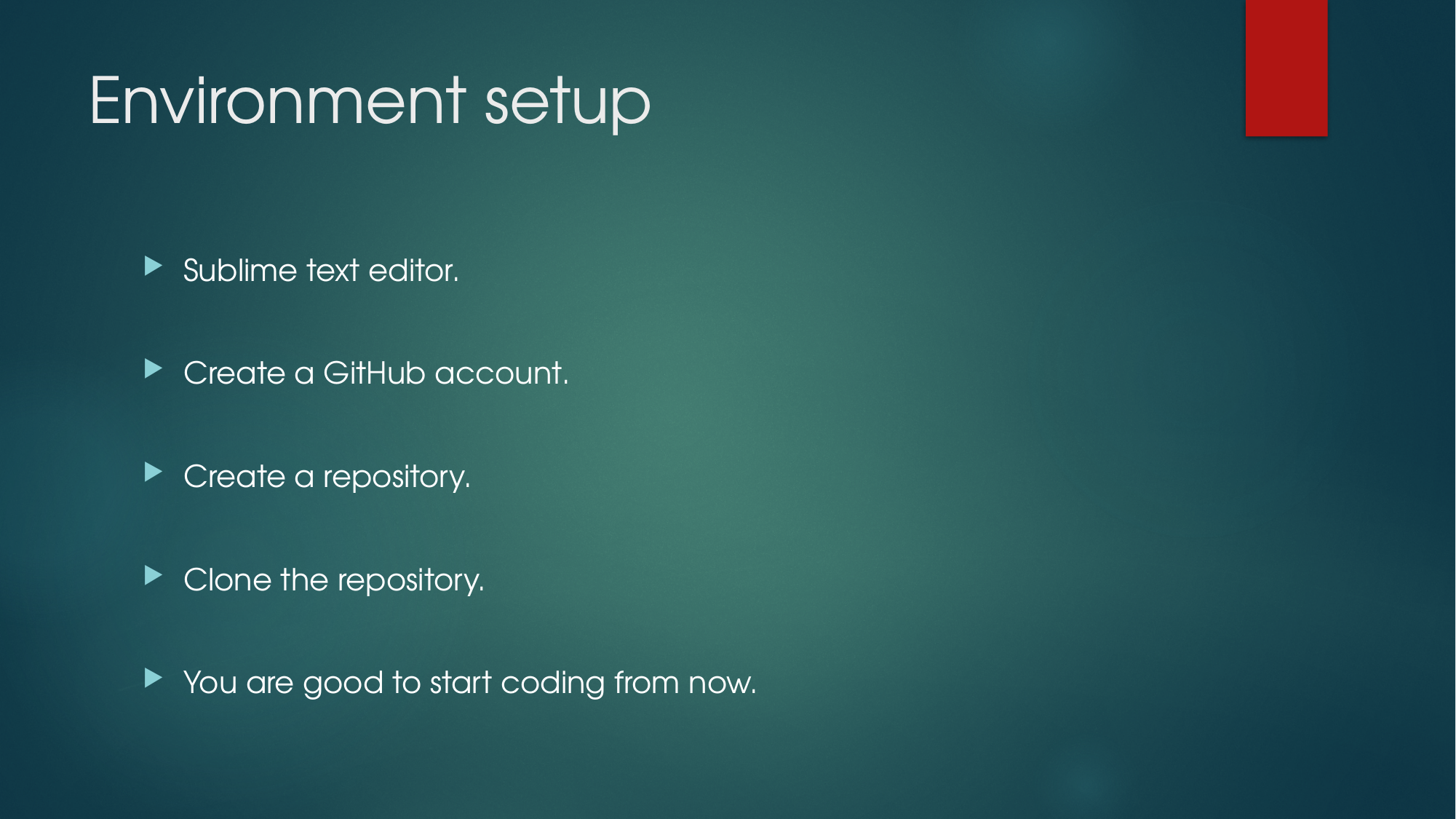

# Environment setup
Sublime text editor.

Create a GitHub account.

Create a repository.

Clone the repository.

You are good to start coding from now.